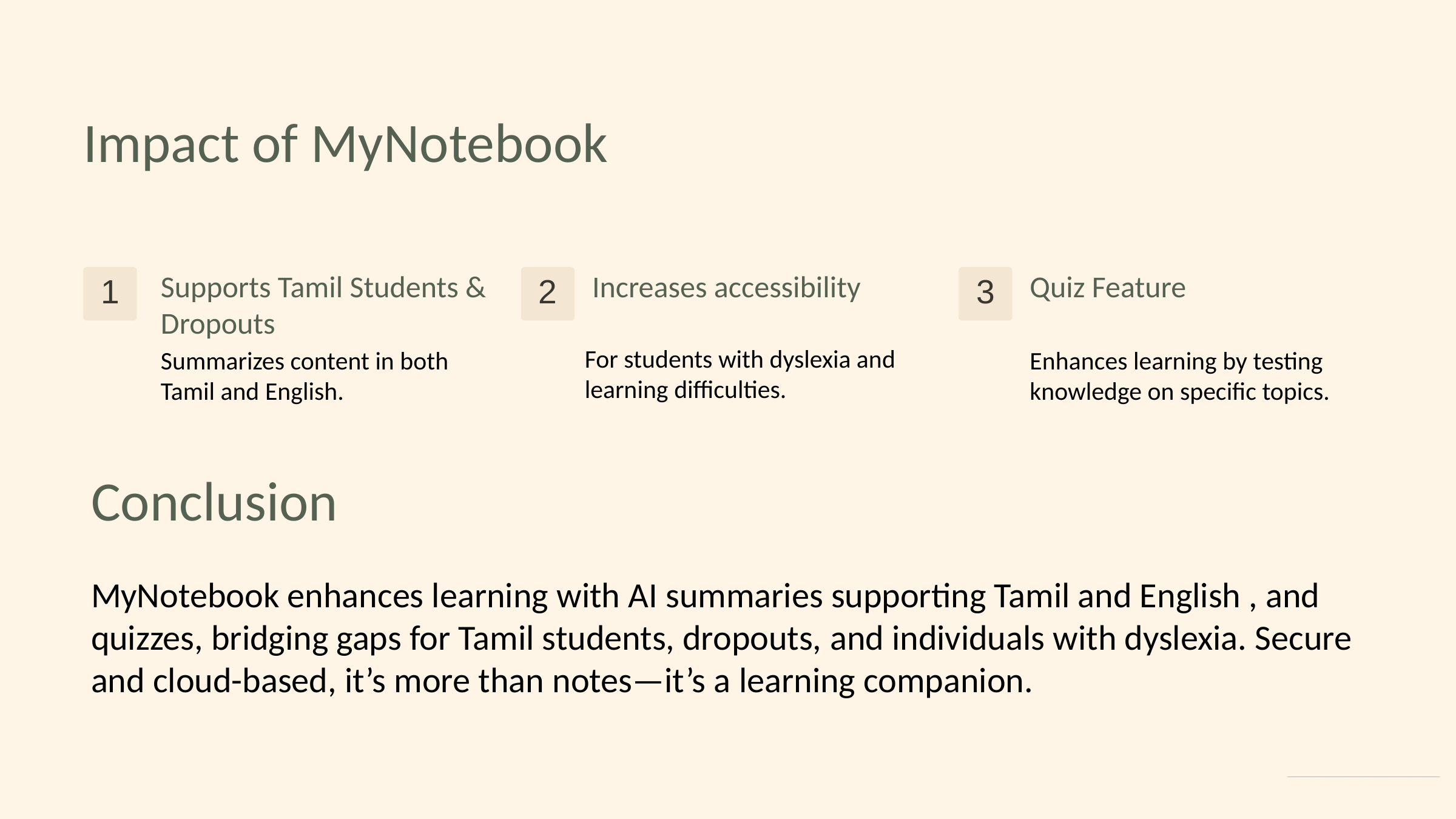

Impact of MyNotebook

Supports Tamil Students &
Dropouts

Increases accessibility

Quiz Feature
1
2
3
For students with dyslexia and learning difficulties.
Summarizes content in both Tamil and English.
Enhances learning by testing knowledge on specific topics.
Conclusion

MyNotebook enhances learning with AI summaries supporting Tamil and English , and quizzes, bridging gaps for Tamil students, dropouts, and individuals with dyslexia. Secure and cloud-based, it’s more than notes—it’s a learning companion.